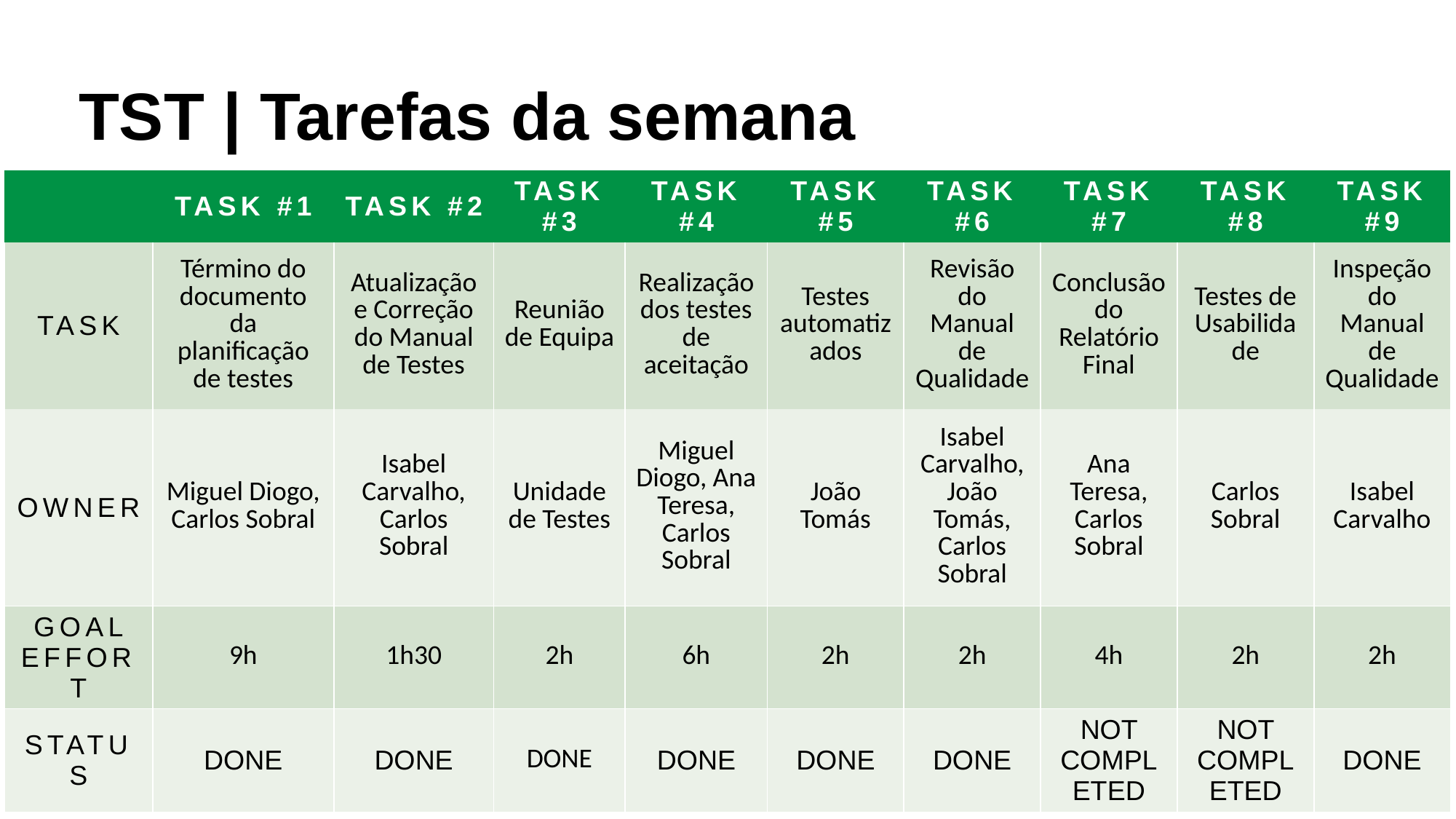

# TST | Tarefas da semana
|  | TASK #1 | TASK #2 | TASK #3 | TASK #4 | TASK #5 | TASK #6 | TASK #7 | TASK #8 | TASK #9 |
| --- | --- | --- | --- | --- | --- | --- | --- | --- | --- |
| TASK | Término do documento da planificação de testes | Atualização e Correção do Manual de Testes | Reunião de Equipa | Realização dos testes de aceitação | Testes automatizados | Revisão do Manual de Qualidade | Conclusão do Relatório Final | Testes de Usabilidade | Inspeção do Manual de Qualidade |
| OWNER | Miguel Diogo, Carlos Sobral | Isabel Carvalho, Carlos Sobral | Unidade de Testes | Miguel Diogo, Ana Teresa, Carlos Sobral | João Tomás | Isabel Carvalho, João Tomás, Carlos Sobral | Ana Teresa, Carlos Sobral | Carlos Sobral | Isabel Carvalho |
| GOAL EFFORT | 9h | 1h30 | 2h | 6h | 2h | 2h | 4h | 2h | 2h |
| STATUS | DONE | DONE | DONE | DONE | DONE | DONE | NOT COMPLETED | NOT COMPLETED | DONE |